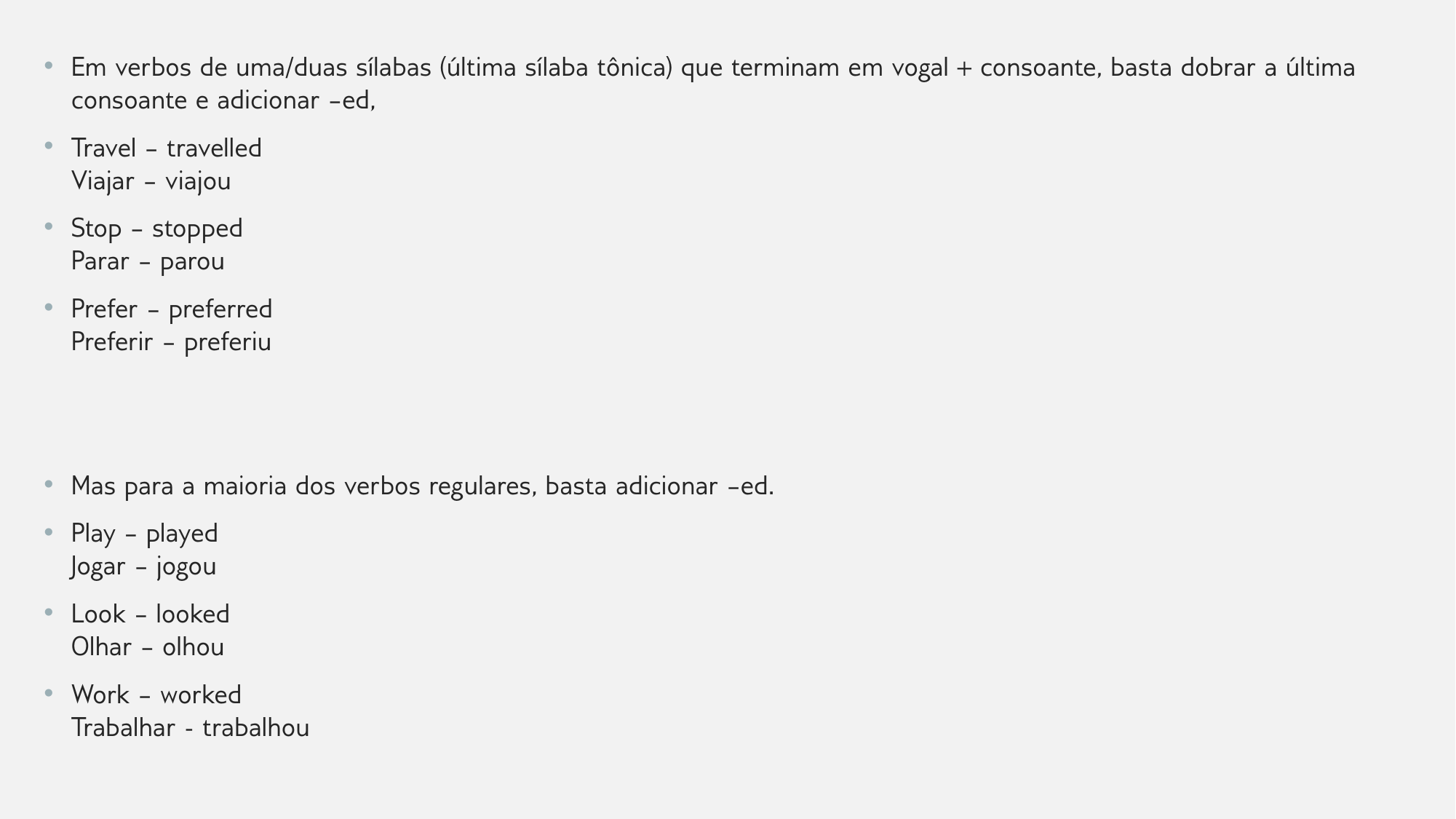

Em verbos de uma/duas sílabas (última sílaba tônica) que terminam em vogal + consoante, basta dobrar a última consoante e adicionar –ed,
Travel – travelled 
Viajar – viajou
Stop – stopped 
Parar – parou
Prefer – preferred 
Preferir – preferiu

Mas para a maioria dos verbos regulares, basta adicionar –ed.
Play – played 
Jogar – jogou
Look – looked 
Olhar – olhou
Work – worked 
Trabalhar - trabalhou